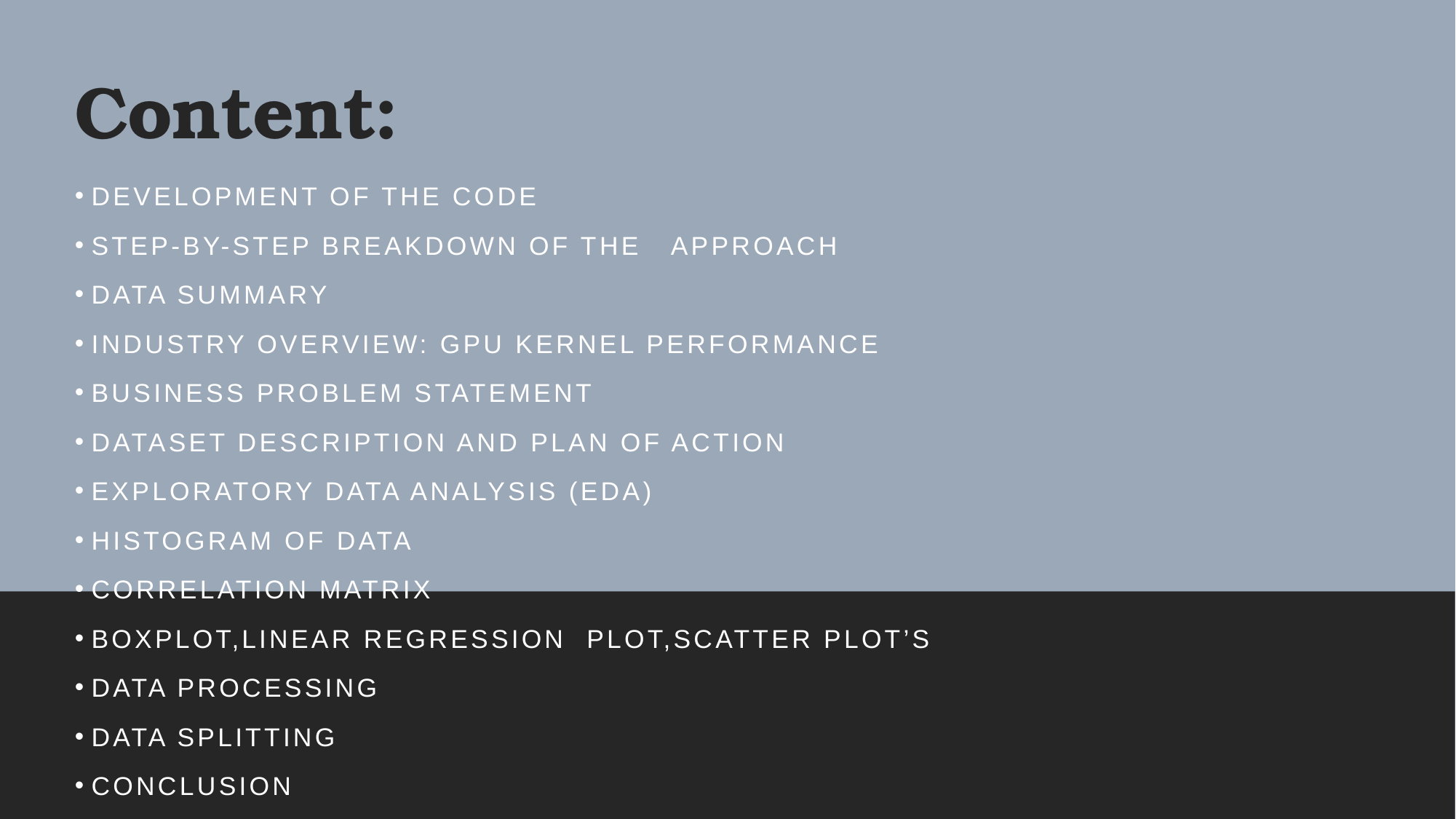

# Content:
 development of the code
 Step-by-Step Breakdown of the   Approach
 data summary
 Industry Overview: GPU Kernel Performance
 Business Problem Statement
 Dataset Description and Plan of Action
 Exploratory Data Analysis (EDA)
 Histogram of data
 Correlation matrix
 Boxplot,linear regression  plot,scatter plot’s
 Data Processing
 Data splitting
 Conclusion